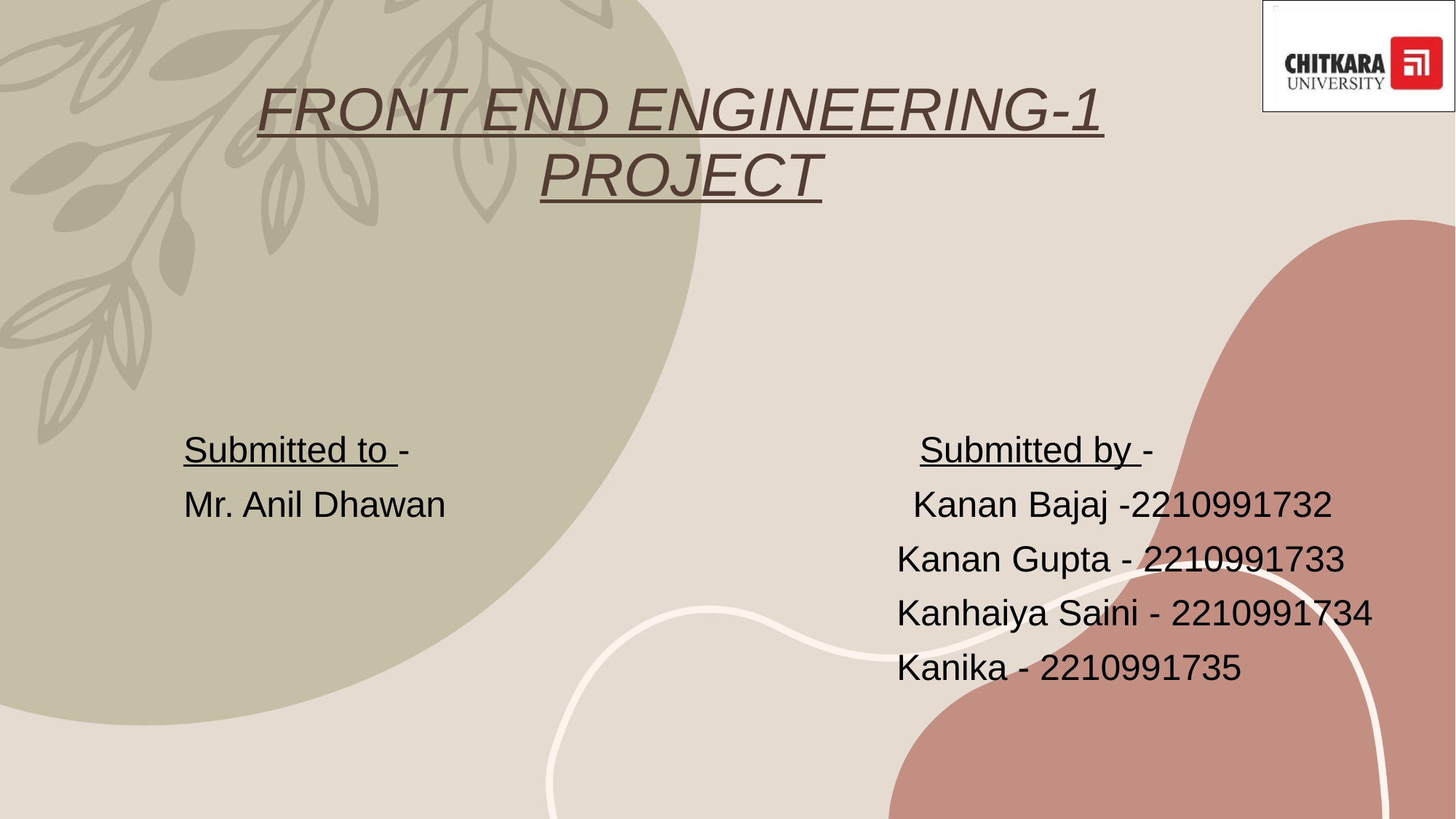

# FRONT END ENGINEERING-1 PROJECT
Submitted to -                                                  Submitted by -
Mr. Anil Dhawan                                              Kanan Bajaj -2210991732
                                                                      Kanan Gupta - 2210991733
                                                                      Kanhaiya Saini - 2210991734
                                                                      Kanika - 2210991735